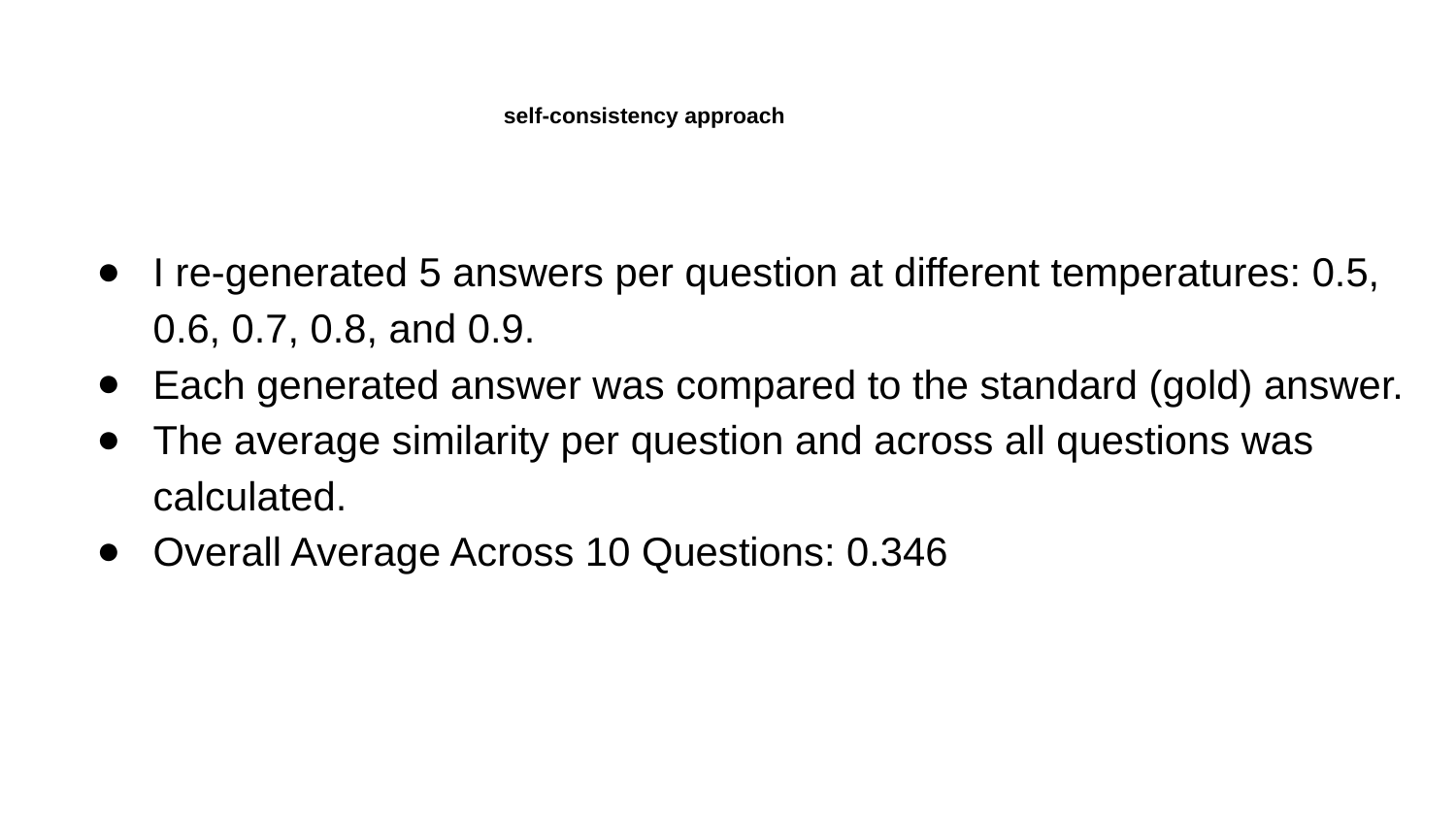

self-consistency approach
I re-generated 5 answers per question at different temperatures: 0.5, 0.6, 0.7, 0.8, and 0.9.
Each generated answer was compared to the standard (gold) answer.
The average similarity per question and across all questions was calculated.
Overall Average Across 10 Questions: 0.346